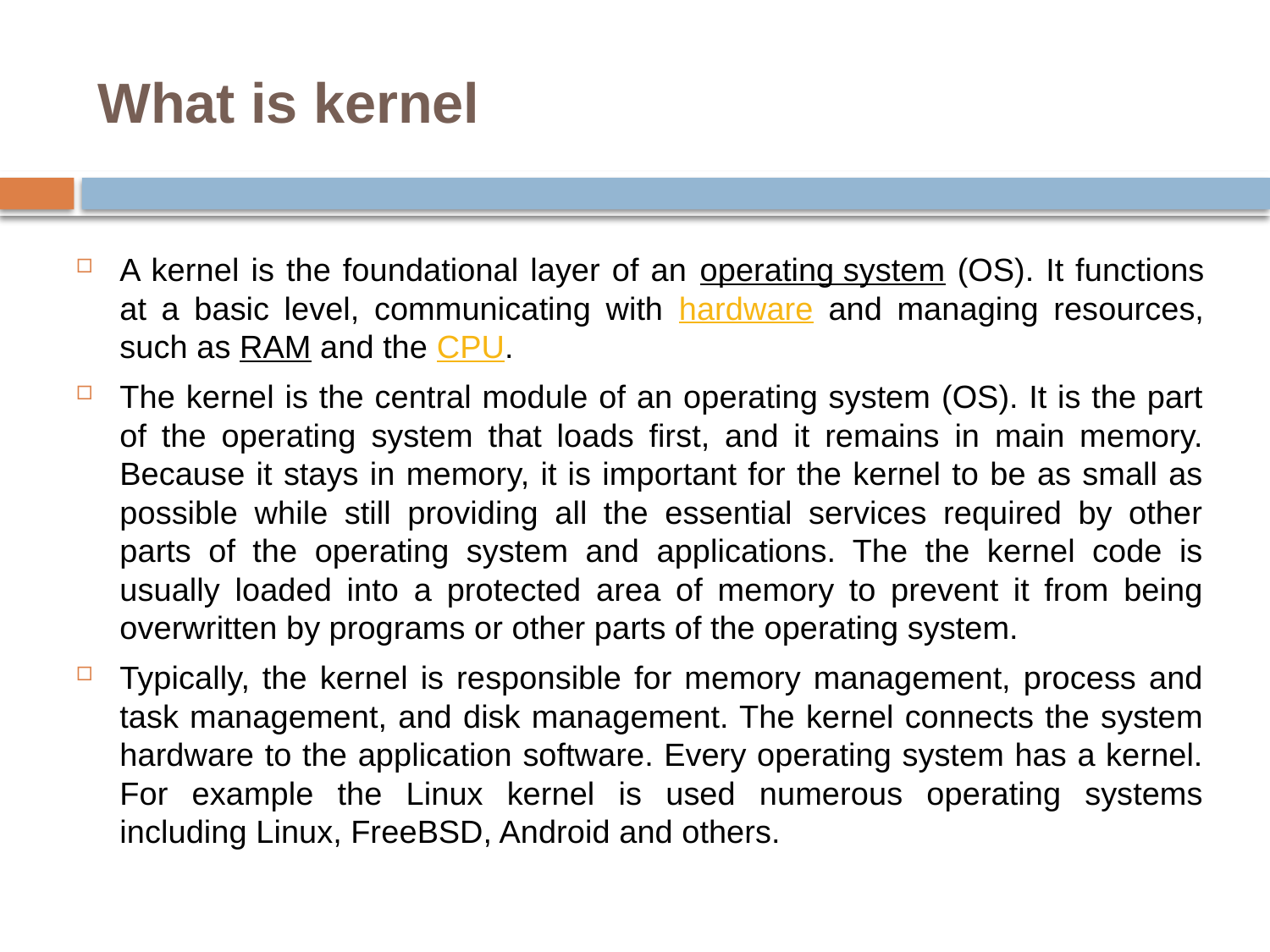

# What is kernel
A kernel is the foundational layer of an operating system (OS). It functions at a basic level, communicating with hardware and managing resources, such as RAM and the CPU.
The kernel is the central module of an operating system (OS). It is the part of the operating system that loads first, and it remains in main memory. Because it stays in memory, it is important for the kernel to be as small as possible while still providing all the essential services required by other parts of the operating system and applications. The the kernel code is usually loaded into a protected area of memory to prevent it from being overwritten by programs or other parts of the operating system.
Typically, the kernel is responsible for memory management, process and task management, and disk management. The kernel connects the system hardware to the application software. Every operating system has a kernel. For example the Linux kernel is used numerous operating systems including Linux, FreeBSD, Android and others.